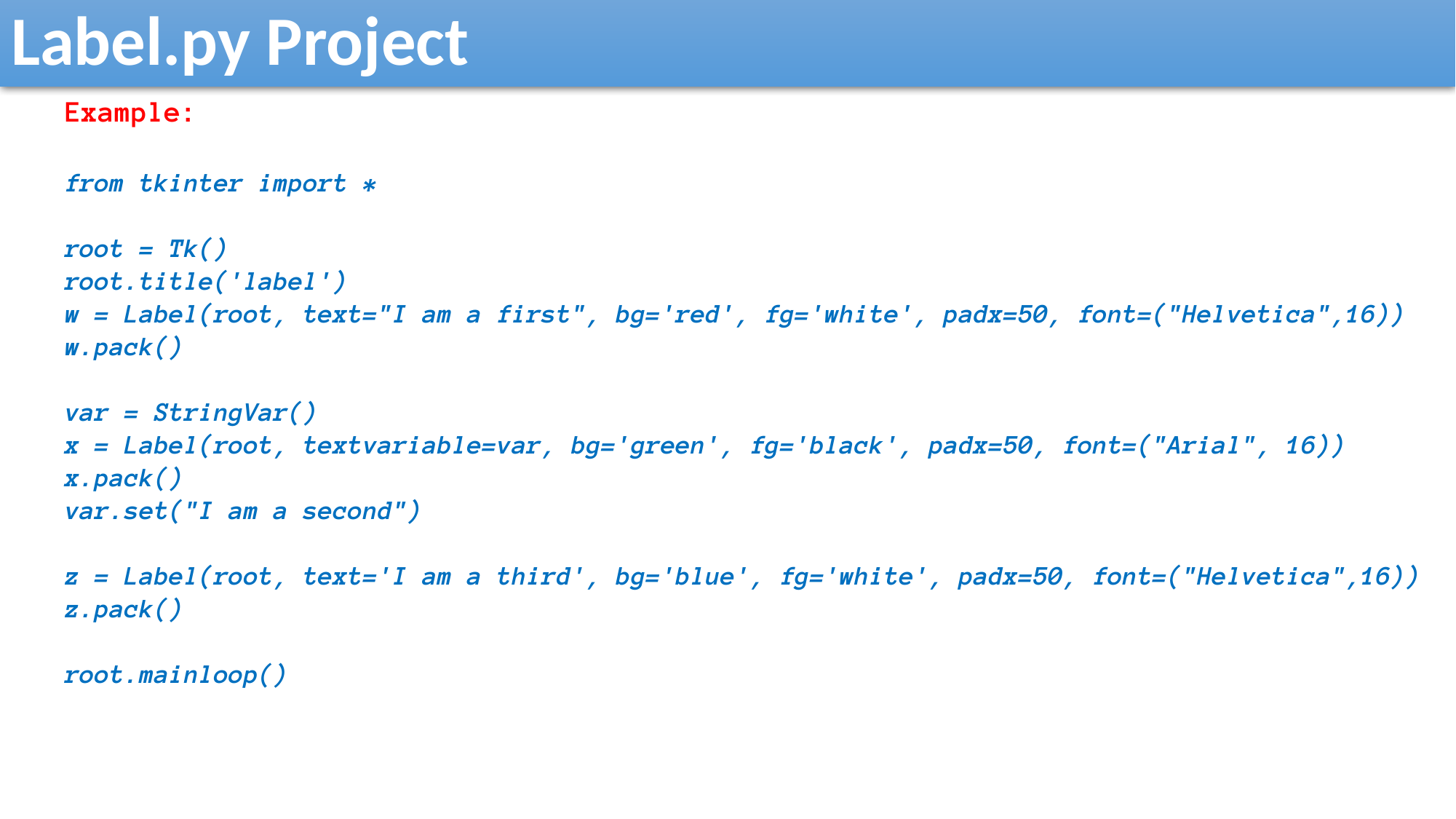

Label.py Project
Example:

from tkinter import *

root = Tk()
root.title('label')
w = Label(root, text="I am a first", bg='red', fg='white', padx=50, font=("Helvetica",16))
w.pack()

var = StringVar()
x = Label(root, textvariable=var, bg='green', fg='black', padx=50, font=("Arial", 16))
x.pack()
var.set("I am a second")

z = Label(root, text='I am a third', bg='blue', fg='white', padx=50, font=("Helvetica",16))
z.pack()

root.mainloop()